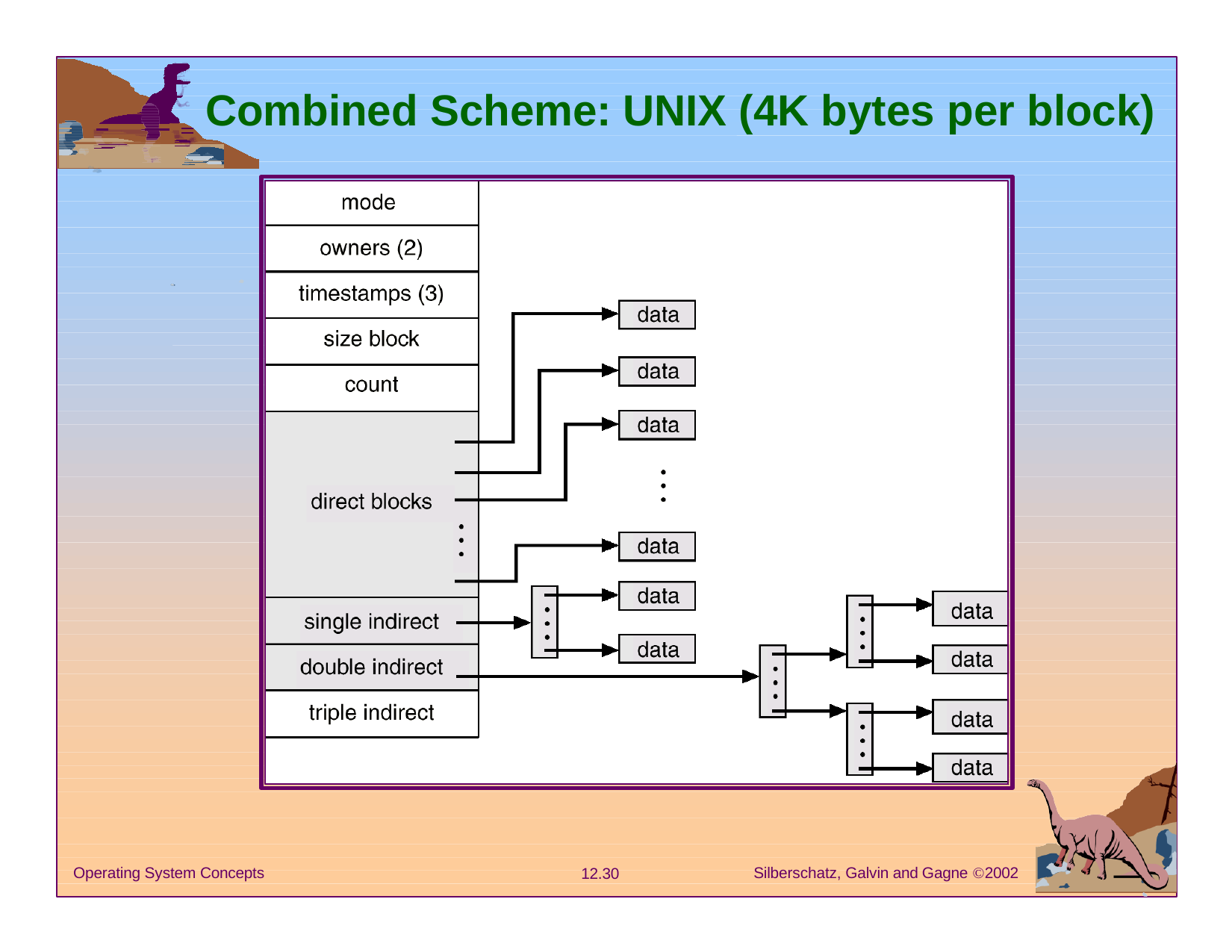

# Combined Scheme:	UNIX (4K bytes per block)

Silberschatz, Galvin and Gagne ©2002
Operating System Concepts
12.30